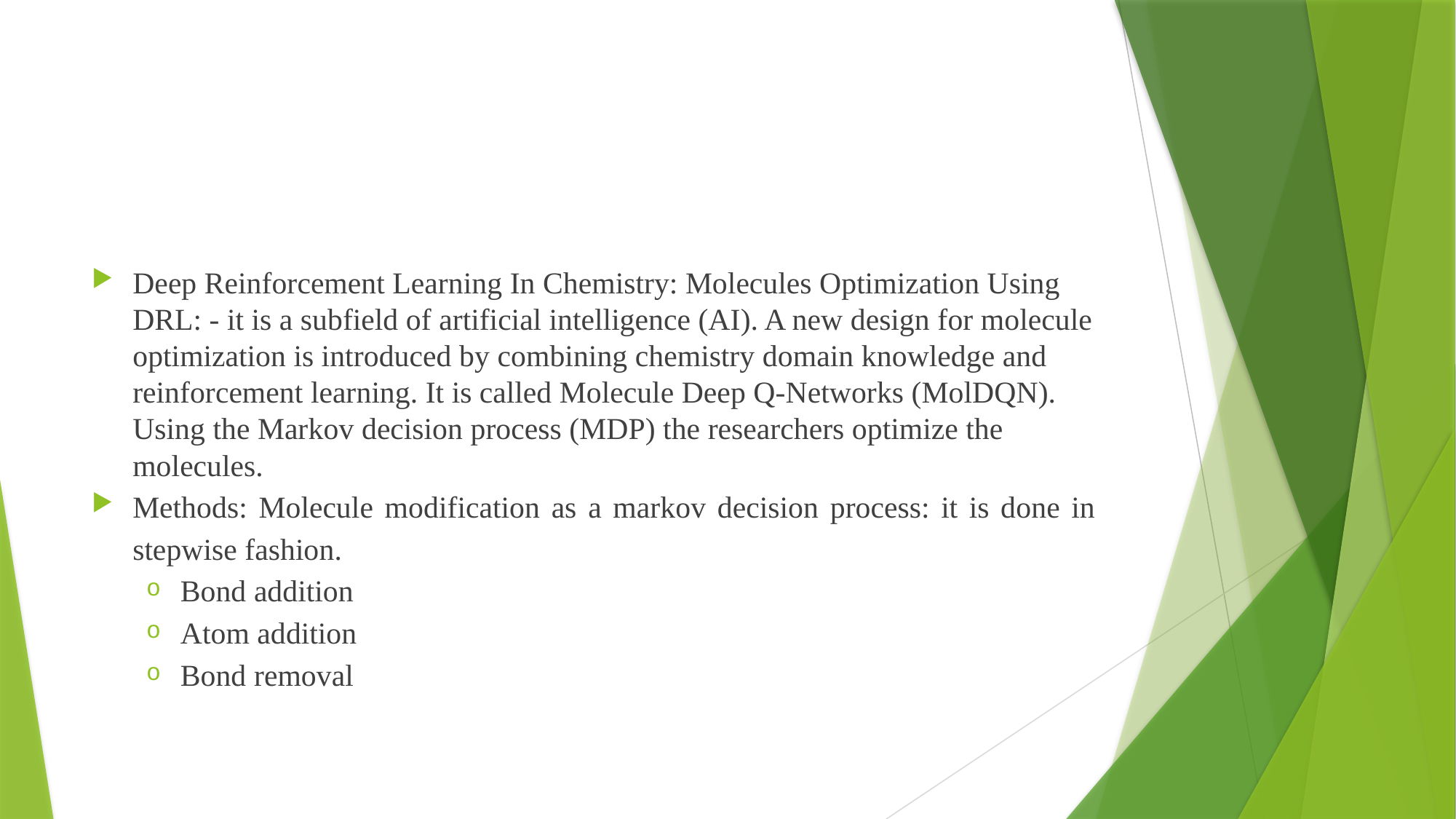

#
Deep Reinforcement Learning In Chemistry: Molecules Optimization Using DRL: - it is a subfield of artificial intelligence (AI). A new design for molecule optimization is introduced by combining chemistry domain knowledge and reinforcement learning. It is called Molecule Deep Q-Networks (MolDQN). Using the Markov decision process (MDP) the researchers optimize the molecules.
Methods: Molecule modification as a markov decision process: it is done in stepwise fashion.
Bond addition
Atom addition
Bond removal